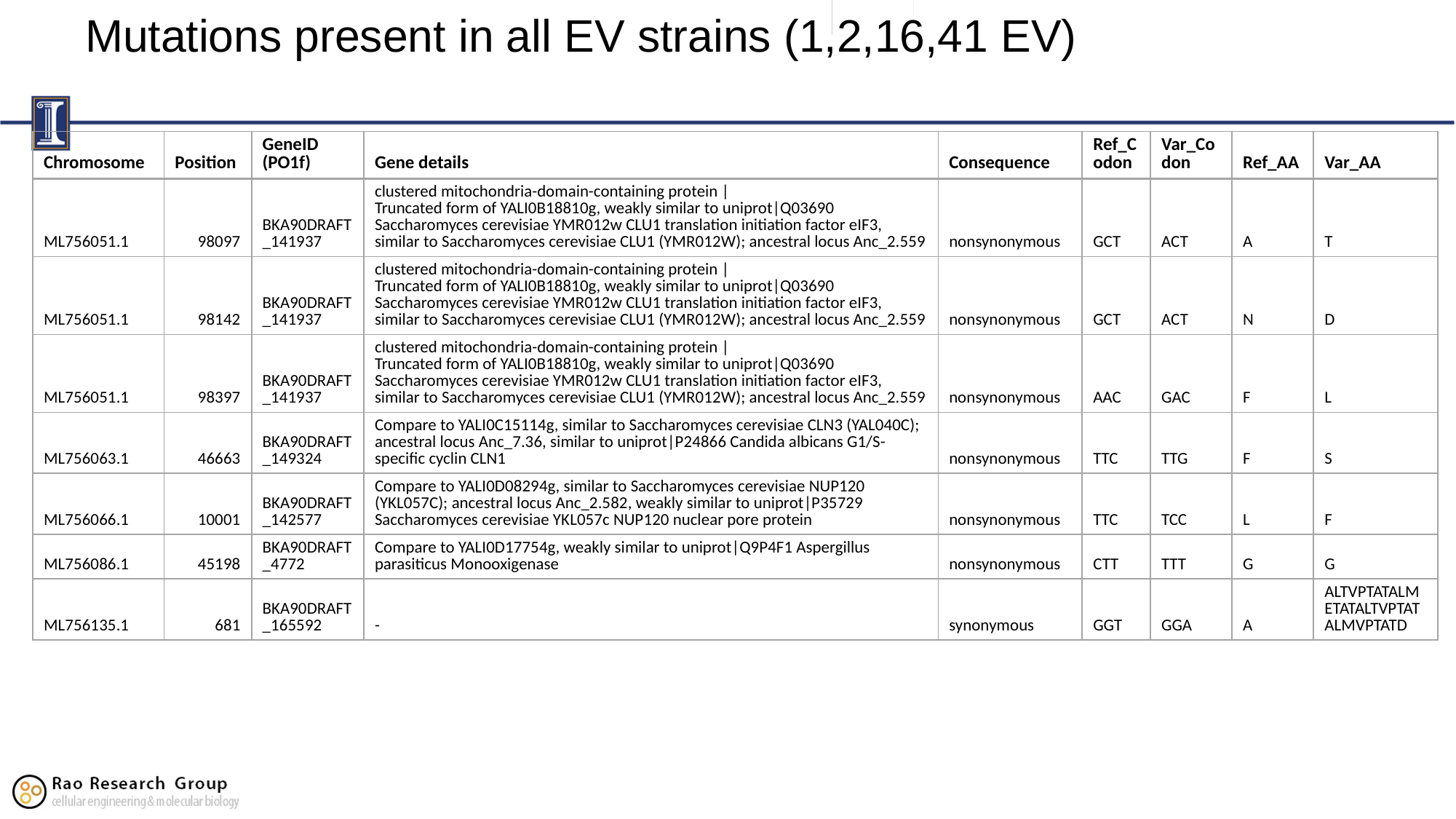

# Mutations present in all EV strains (1,2,16,41 EV)
| Chromosome | Position | GeneID (PO1f) | Gene details | Consequence | Ref\_Codon | Var\_Codon | Ref\_AA | Var\_AA |
| --- | --- | --- | --- | --- | --- | --- | --- | --- |
| ML756051.1 | 98097 | BKA90DRAFT\_141937 | clustered mitochondria-domain-containing protein | Truncated form of YALI0B18810g, weakly similar to uniprot|Q03690 Saccharomyces cerevisiae YMR012w CLU1 translation initiation factor eIF3, similar to Saccharomyces cerevisiae CLU1 (YMR012W); ancestral locus Anc\_2.559 | nonsynonymous | GCT | ACT | A | T |
| ML756051.1 | 98142 | BKA90DRAFT\_141937 | clustered mitochondria-domain-containing protein | Truncated form of YALI0B18810g, weakly similar to uniprot|Q03690 Saccharomyces cerevisiae YMR012w CLU1 translation initiation factor eIF3, similar to Saccharomyces cerevisiae CLU1 (YMR012W); ancestral locus Anc\_2.559 | nonsynonymous | GCT | ACT | N | D |
| ML756051.1 | 98397 | BKA90DRAFT\_141937 | clustered mitochondria-domain-containing protein | Truncated form of YALI0B18810g, weakly similar to uniprot|Q03690 Saccharomyces cerevisiae YMR012w CLU1 translation initiation factor eIF3, similar to Saccharomyces cerevisiae CLU1 (YMR012W); ancestral locus Anc\_2.559 | nonsynonymous | AAC | GAC | F | L |
| ML756063.1 | 46663 | BKA90DRAFT\_149324 | Compare to YALI0C15114g, similar to Saccharomyces cerevisiae CLN3 (YAL040C); ancestral locus Anc\_7.36, similar to uniprot|P24866 Candida albicans G1/S- specific cyclin CLN1 | nonsynonymous | TTC | TTG | F | S |
| ML756066.1 | 10001 | BKA90DRAFT\_142577 | Compare to YALI0D08294g, similar to Saccharomyces cerevisiae NUP120 (YKL057C); ancestral locus Anc\_2.582, weakly similar to uniprot|P35729 Saccharomyces cerevisiae YKL057c NUP120 nuclear pore protein | nonsynonymous | TTC | TCC | L | F |
| ML756086.1 | 45198 | BKA90DRAFT\_4772 | Compare to YALI0D17754g, weakly similar to uniprot|Q9P4F1 Aspergillus parasiticus Monooxigenase | nonsynonymous | CTT | TTT | G | G |
| ML756135.1 | 681 | BKA90DRAFT\_165592 | - | synonymous | GGT | GGA | A | ALTVPTATALMETATALTVPTATALMVPTATD |